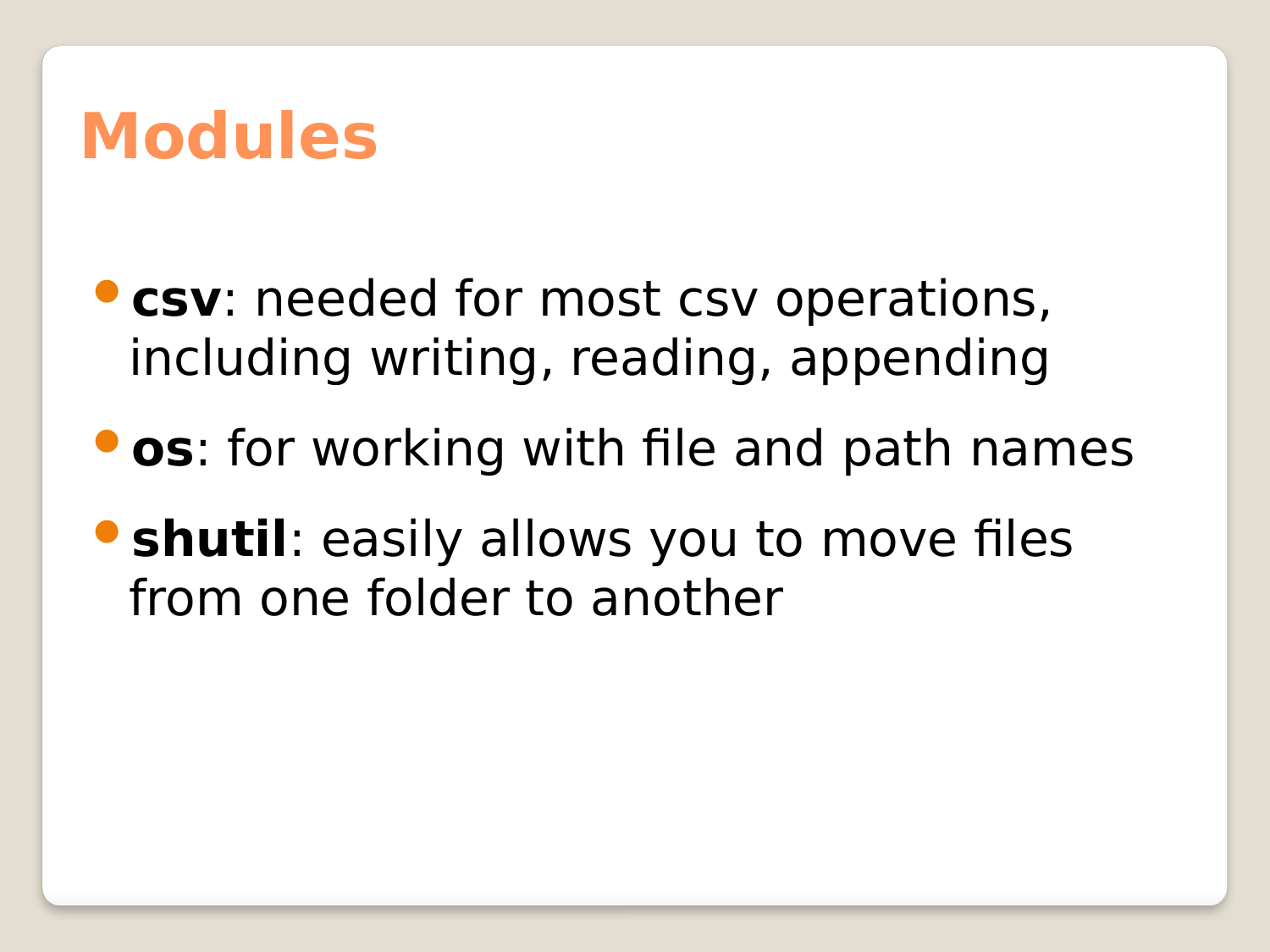

Modules
csv: needed for most csv operations, including writing, reading, appending
os: for working with file and path names
shutil: easily allows you to move files from one folder to another